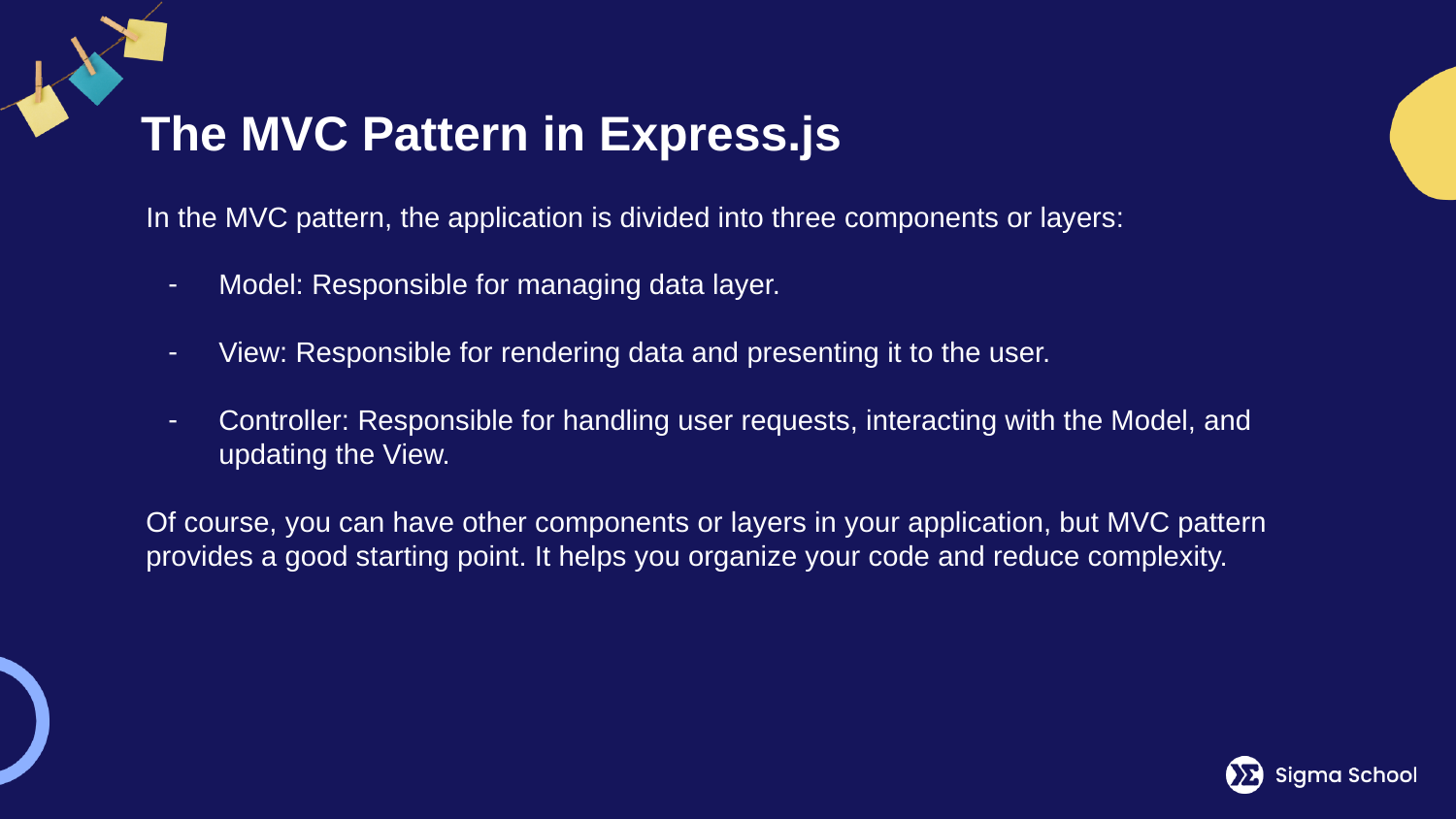

# The MVC Pattern in Express.js
In the MVC pattern, the application is divided into three components or layers:

Model: Responsible for managing data layer.

View: Responsible for rendering data and presenting it to the user.

Controller: Responsible for handling user requests, interacting with the Model, and updating the View.

Of course, you can have other components or layers in your application, but MVC pattern provides a good starting point. It helps you organize your code and reduce complexity.